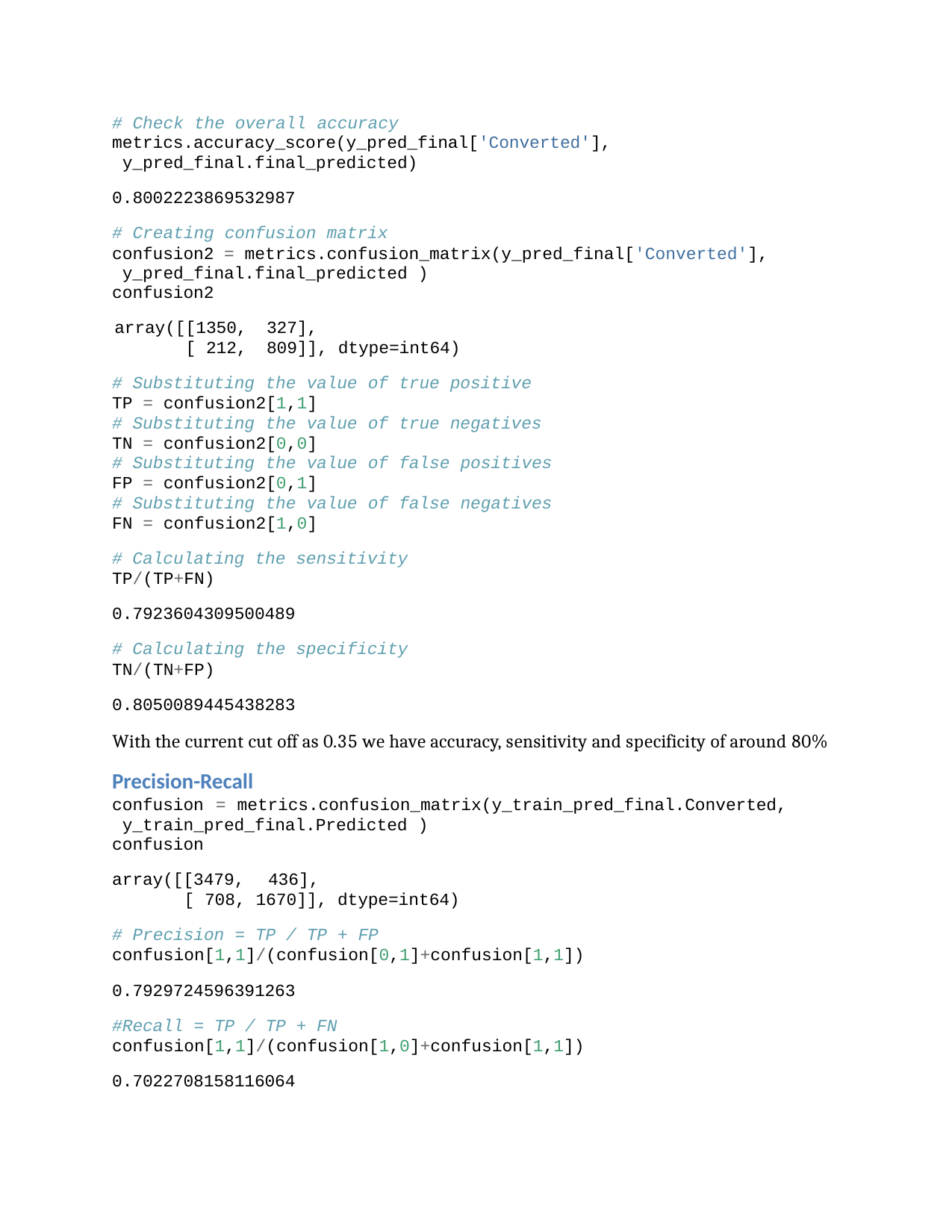

# Check the overall accuracy  metrics.accuracy_score(y_pred_final['Converted'],  y_pred_final.final_predicted)
0.8002223869532987
# Creating confusion matrix
confusion2 = metrics.confusion_matrix(y_pred_final['Converted'],  y_pred_final.final_predicted )
confusion2
array([[1350,
[ 212,
327],
809]], dtype=int64)
# Substituting the value of true positive
TP = confusion2[1,1]
# Substituting the value of true negatives
TN = confusion2[0,0]
# Substituting the value of false positives
FP = confusion2[0,1]
# Substituting the value of false negatives
FN = confusion2[1,0]
# Calculating the sensitivity
TP/(TP+FN)
0.7923604309500489
# Calculating the specificity
TN/(TN+FP)
0.8050089445438283
With the current cut off as 0.35 we have accuracy, sensitivity and specificity of around 80%
Precision-Recall
confusion = metrics.confusion_matrix(y_train_pred_final.Converted,  y_train_pred_final.Predicted )
confusion
array([[3479,	436],
[ 708, 1670]], dtype=int64)
# Precision = TP / TP + FP
confusion[1,1]/(confusion[0,1]+confusion[1,1])
0.7929724596391263
#Recall = TP / TP + FN
confusion[1,1]/(confusion[1,0]+confusion[1,1])
0.7022708158116064